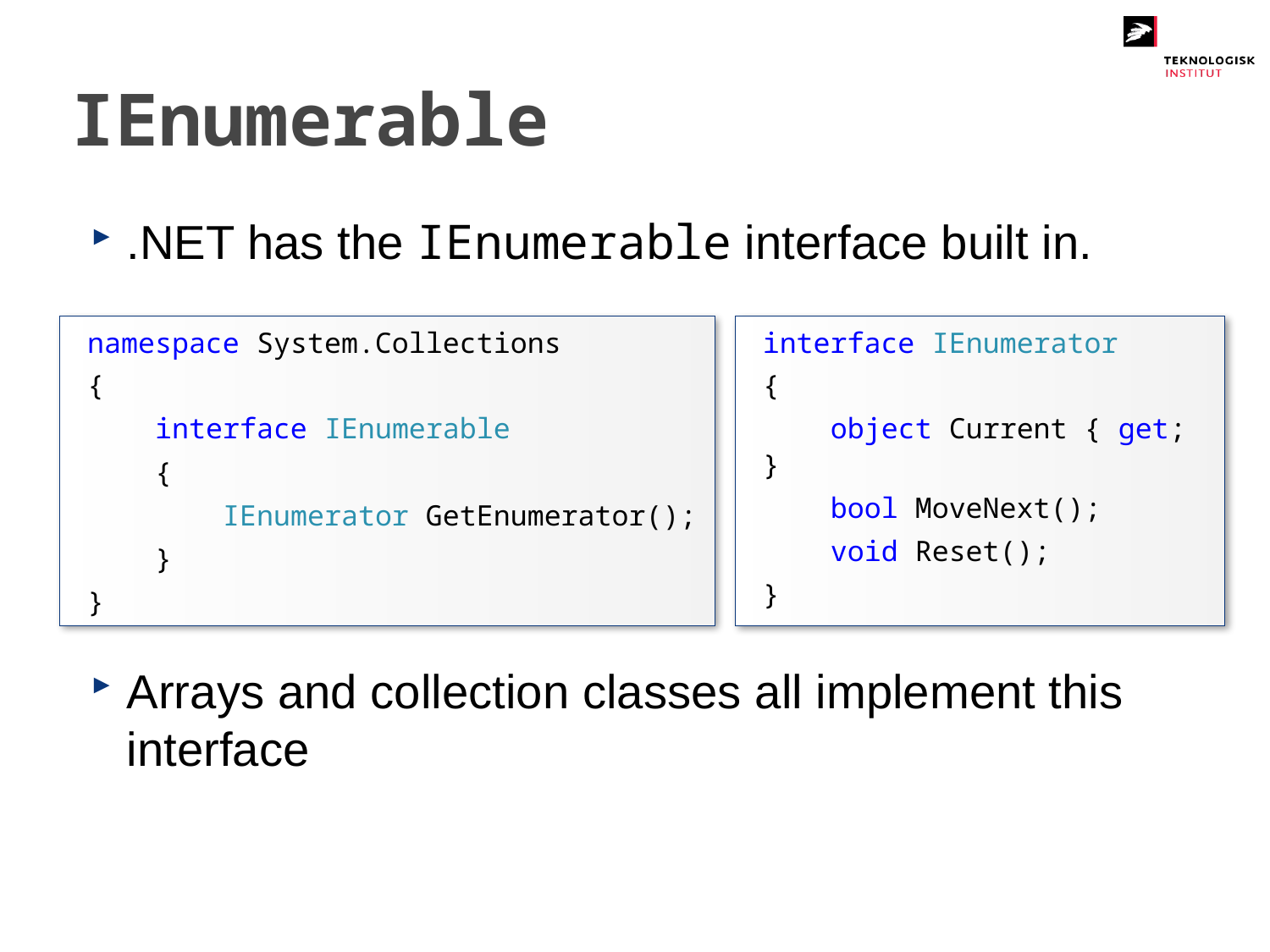

# IEnumerable
.NET has the IEnumerable interface built in.

Arrays and collection classes all implement this interface
namespace System.Collections
{
    interface IEnumerable
    {
        IEnumerator GetEnumerator();
    }
}

interface IEnumerator
{
    object Current { get; }
    bool MoveNext();
    void Reset();
}